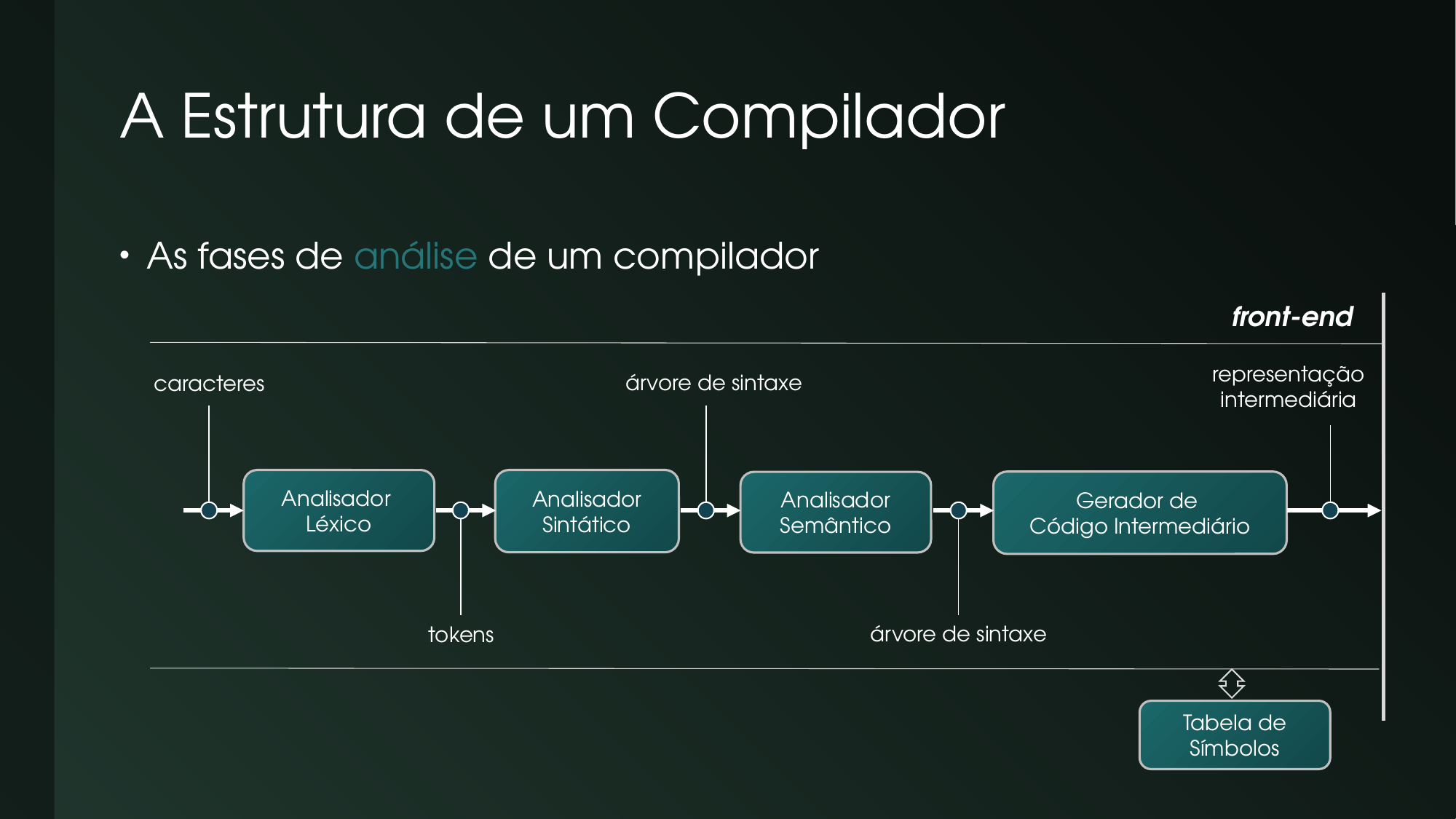

# A Estrutura de um Compilador
As fases de análise de um compilador
front-end

representação
intermediária
árvore de sintaxe
caracteres

Analisador
Léxico
Analisador
Sintático
Gerador de
Código Intermediário
Analisador
Semântico

árvore de sintaxe
tokens

Tabela de Símbolos